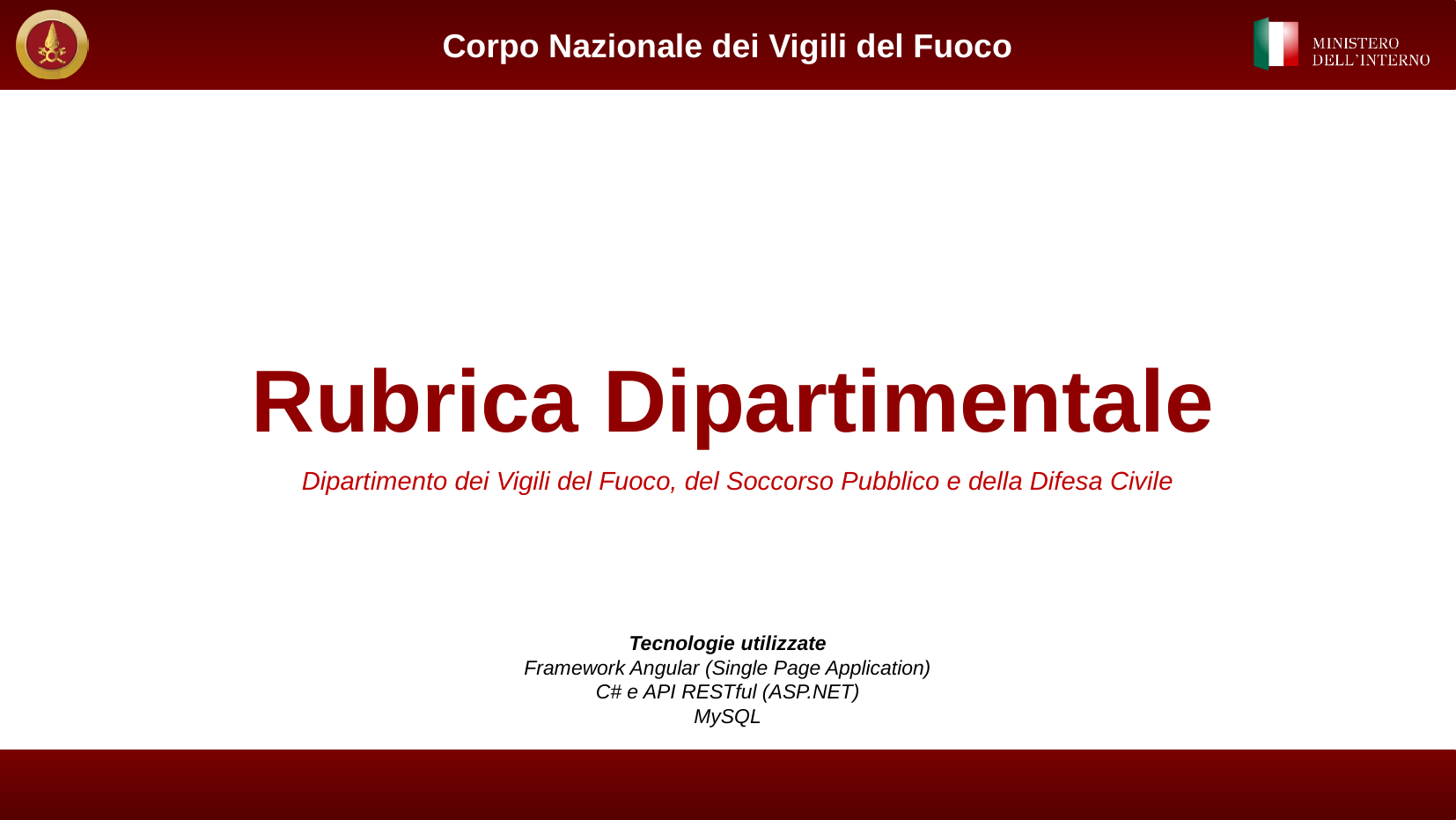

# Rubrica Dipartimentale
Dipartimento dei Vigili del Fuoco, del Soccorso Pubblico e della Difesa Civile

Tecnologie utilizzate
Framework Angular (Single Page Application)
C# e API RESTful (ASP.NET)
MySQL